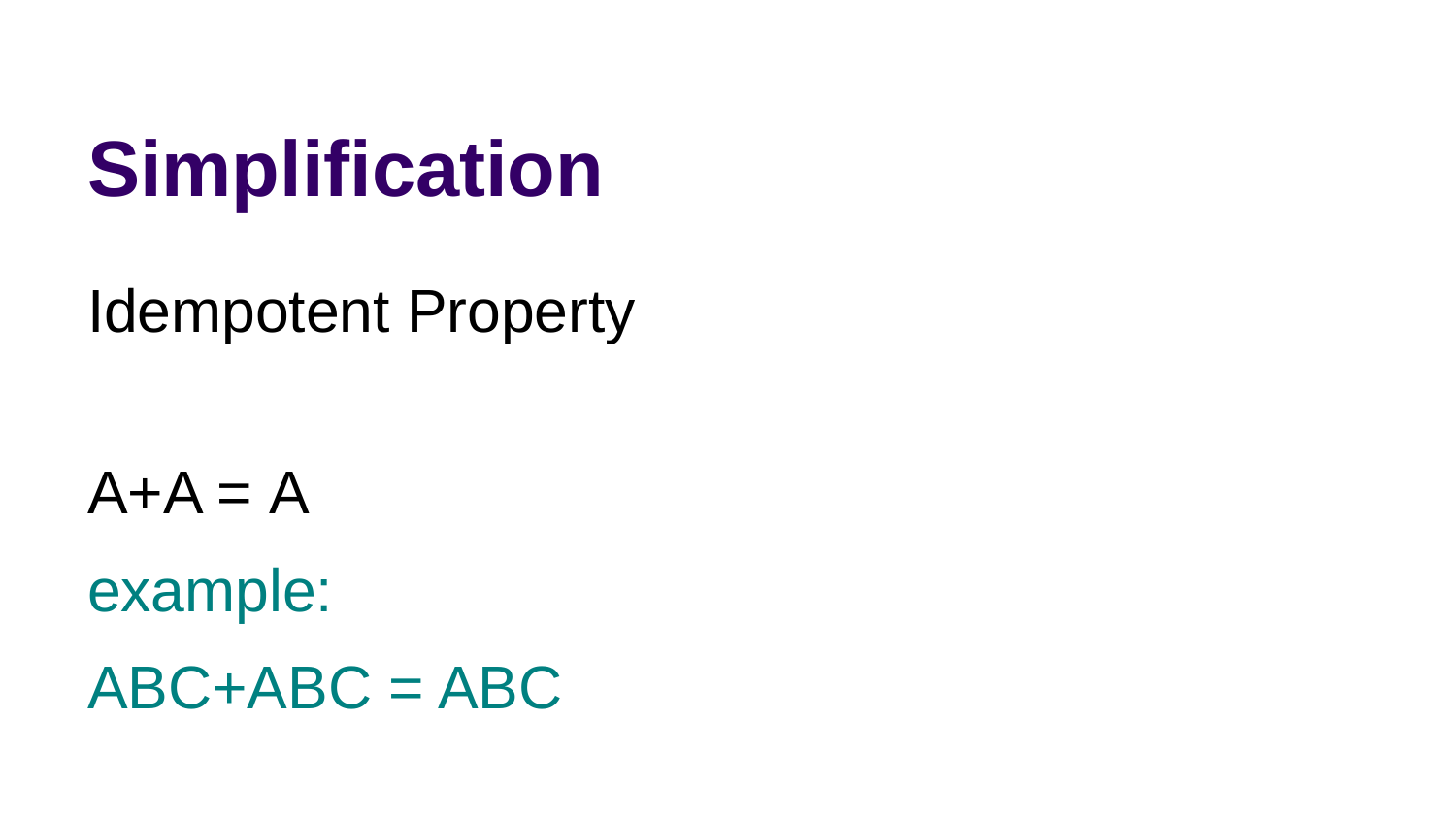

# Simplification

Idempotent Property
A+A = A
example:
ABC+ABC = ABC